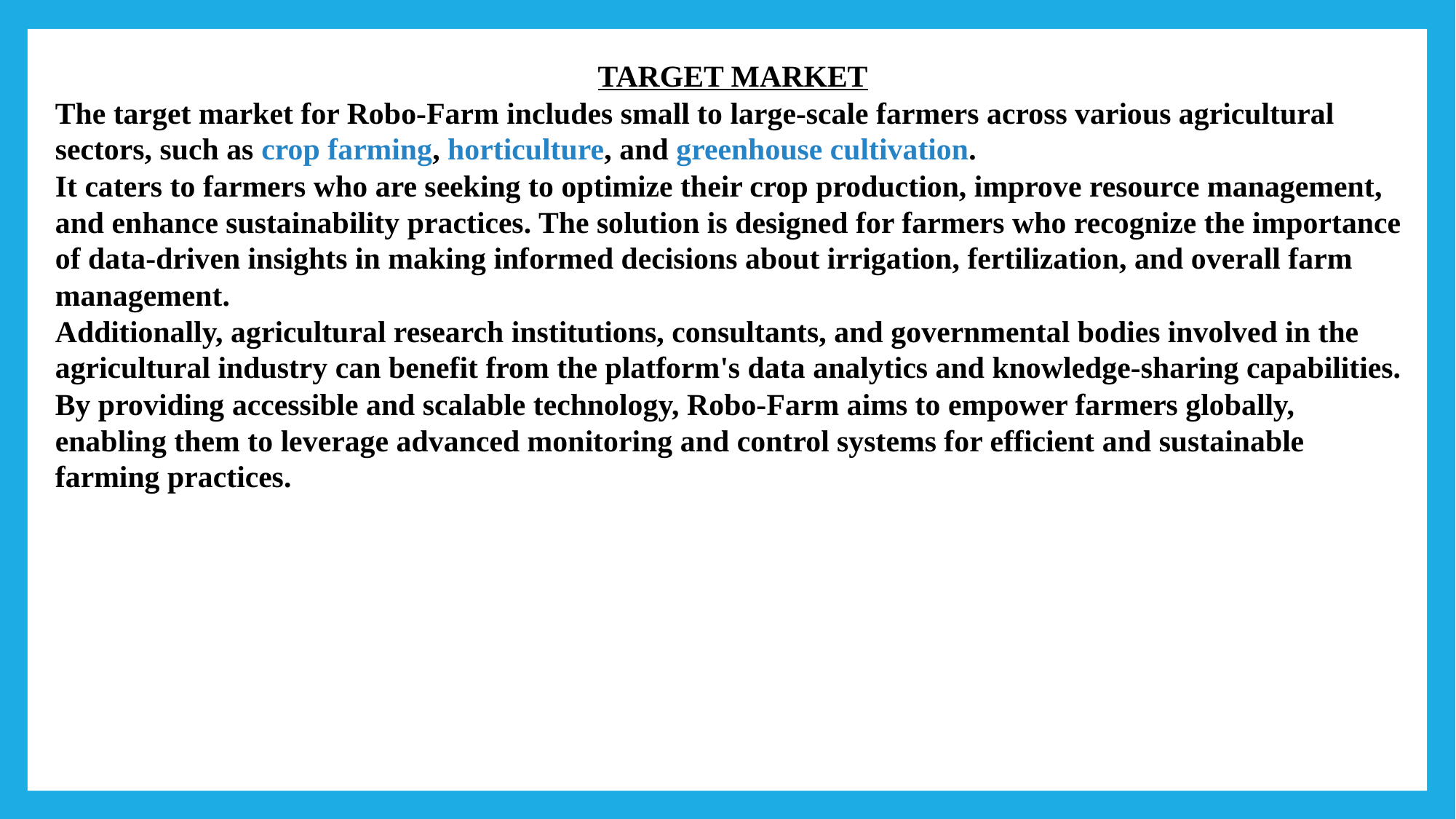

TARGET MARKET
The target market for Robo-Farm includes small to large-scale farmers across various agricultural sectors, such as crop farming, horticulture, and greenhouse cultivation.
It caters to farmers who are seeking to optimize their crop production, improve resource management, and enhance sustainability practices. The solution is designed for farmers who recognize the importance of data-driven insights in making informed decisions about irrigation, fertilization, and overall farm management.
Additionally, agricultural research institutions, consultants, and governmental bodies involved in the agricultural industry can benefit from the platform's data analytics and knowledge-sharing capabilities. By providing accessible and scalable technology, Robo-Farm aims to empower farmers globally, enabling them to leverage advanced monitoring and control systems for efficient and sustainable farming practices.